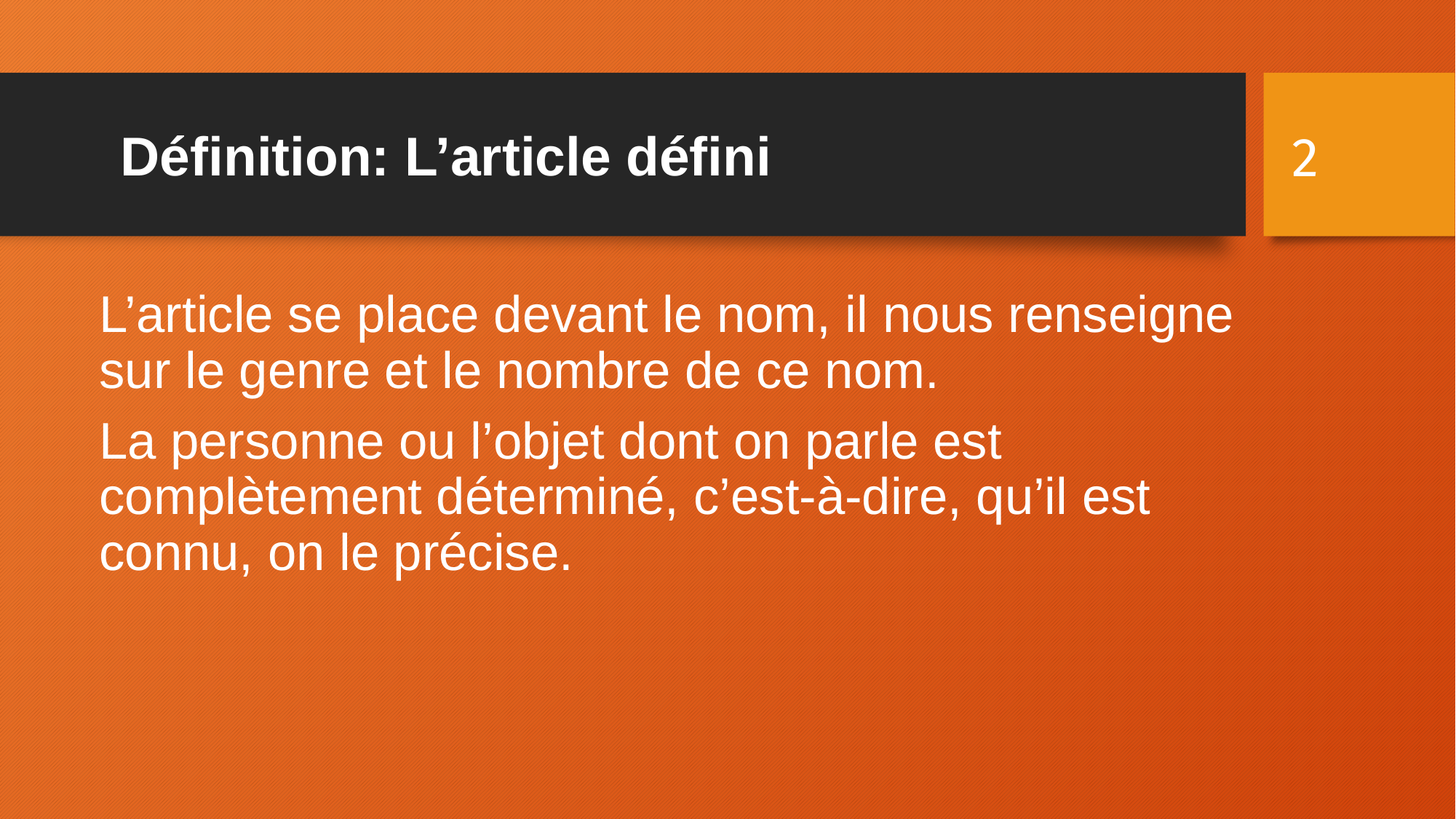

2
# Définition: L’article défini
L’article se place devant le nom, il nous renseigne sur le genre et le nombre de ce nom.
La personne ou l’objet dont on parle est complètement déterminé, c’est-à-dire, qu’il est connu, on le précise.